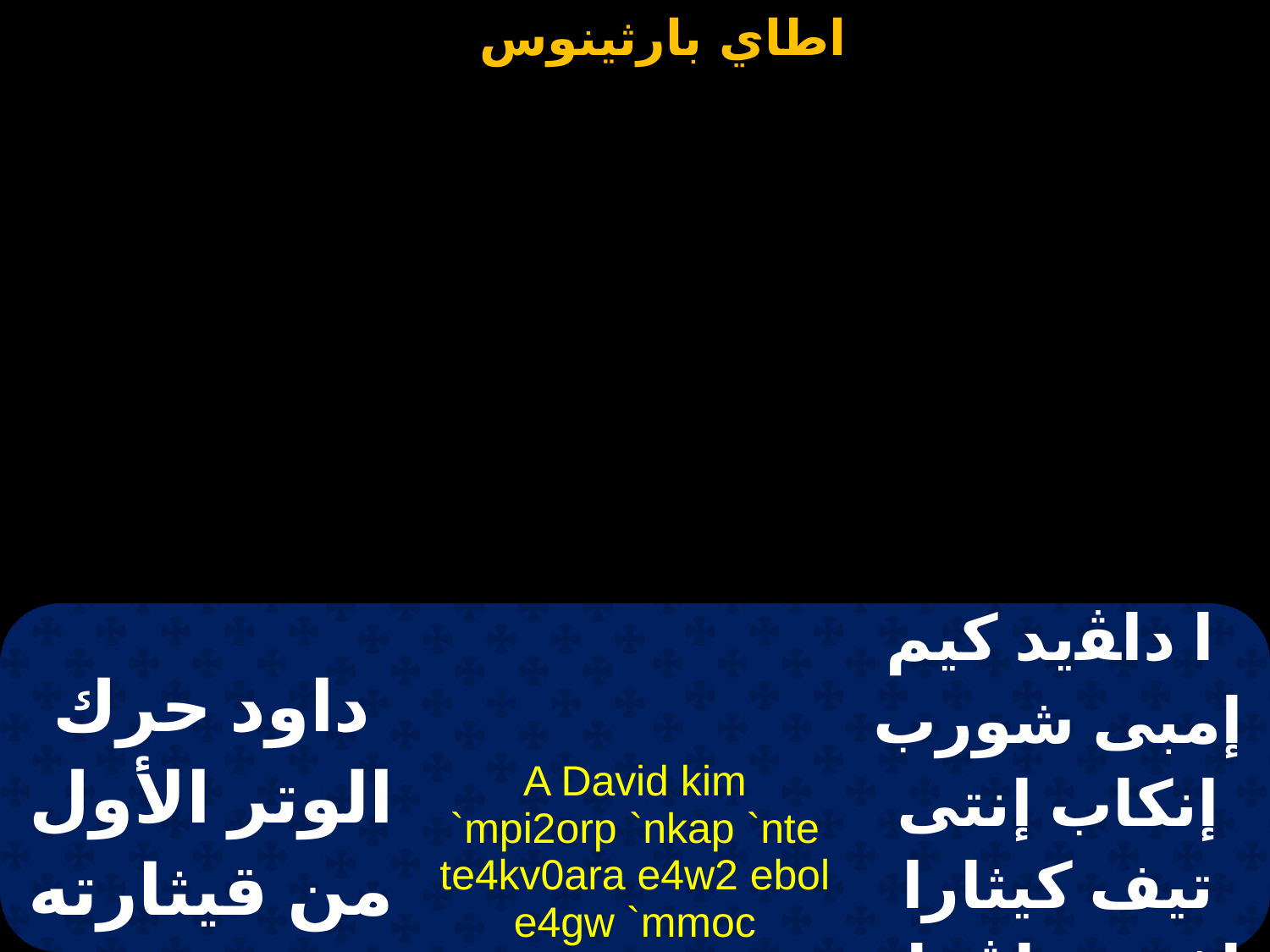

| داود حرك الوتر الأول من قيثارته صارخا قائلا | A David kim `mpi2orp `nkap `nte te4kv0ara e4w2 ebol e4gw `mmoc | ا داﭭيد كيم إمبى شورب إنكاب إنتى تيف كيثارا إفؤش إﭭول إفجو إمموس |
| --- | --- | --- |